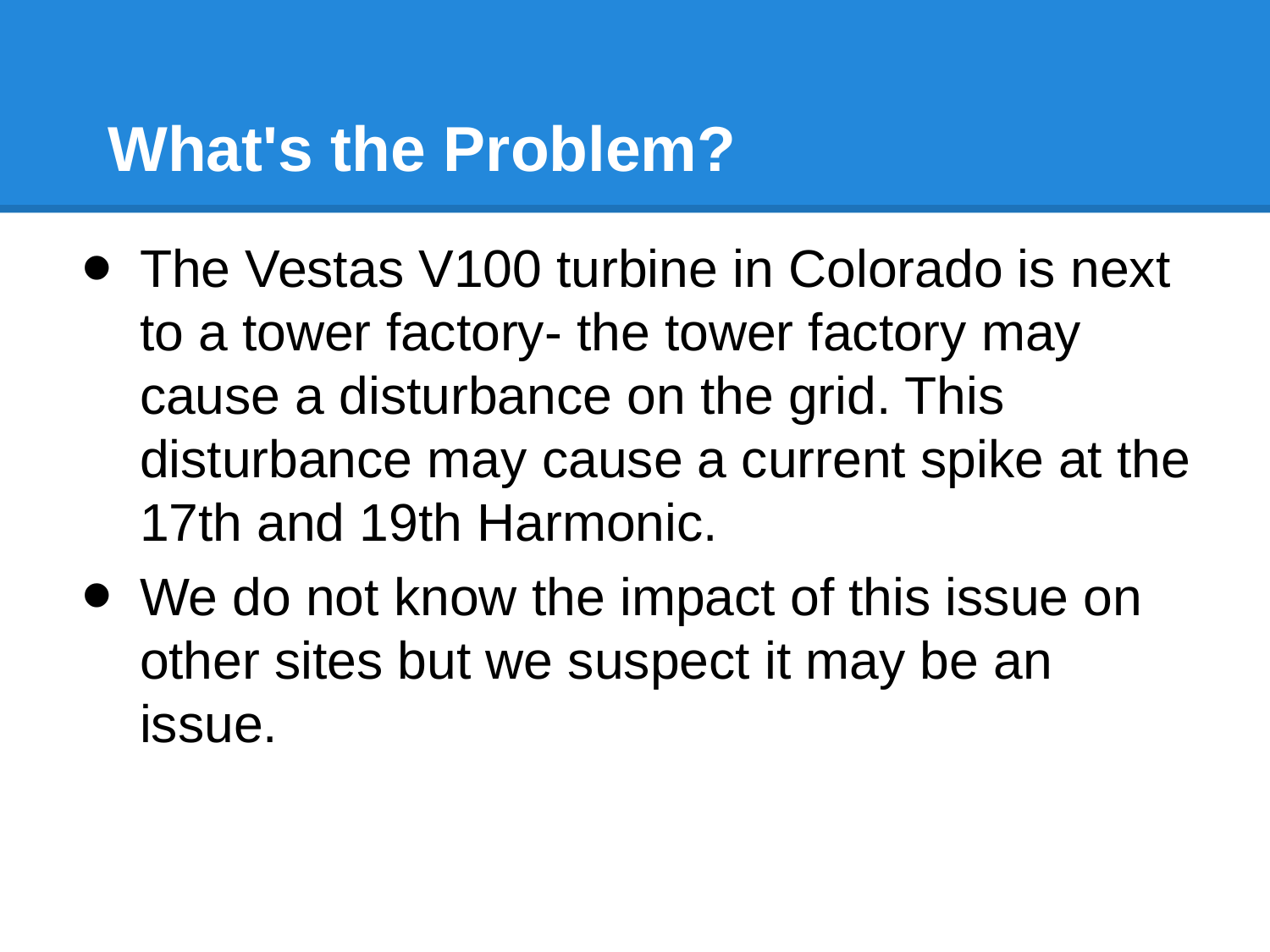

# What's the Problem?
The Vestas V100 turbine in Colorado is next to a tower factory- the tower factory may cause a disturbance on the grid. This disturbance may cause a current spike at the 17th and 19th Harmonic.
We do not know the impact of this issue on other sites but we suspect it may be an issue.